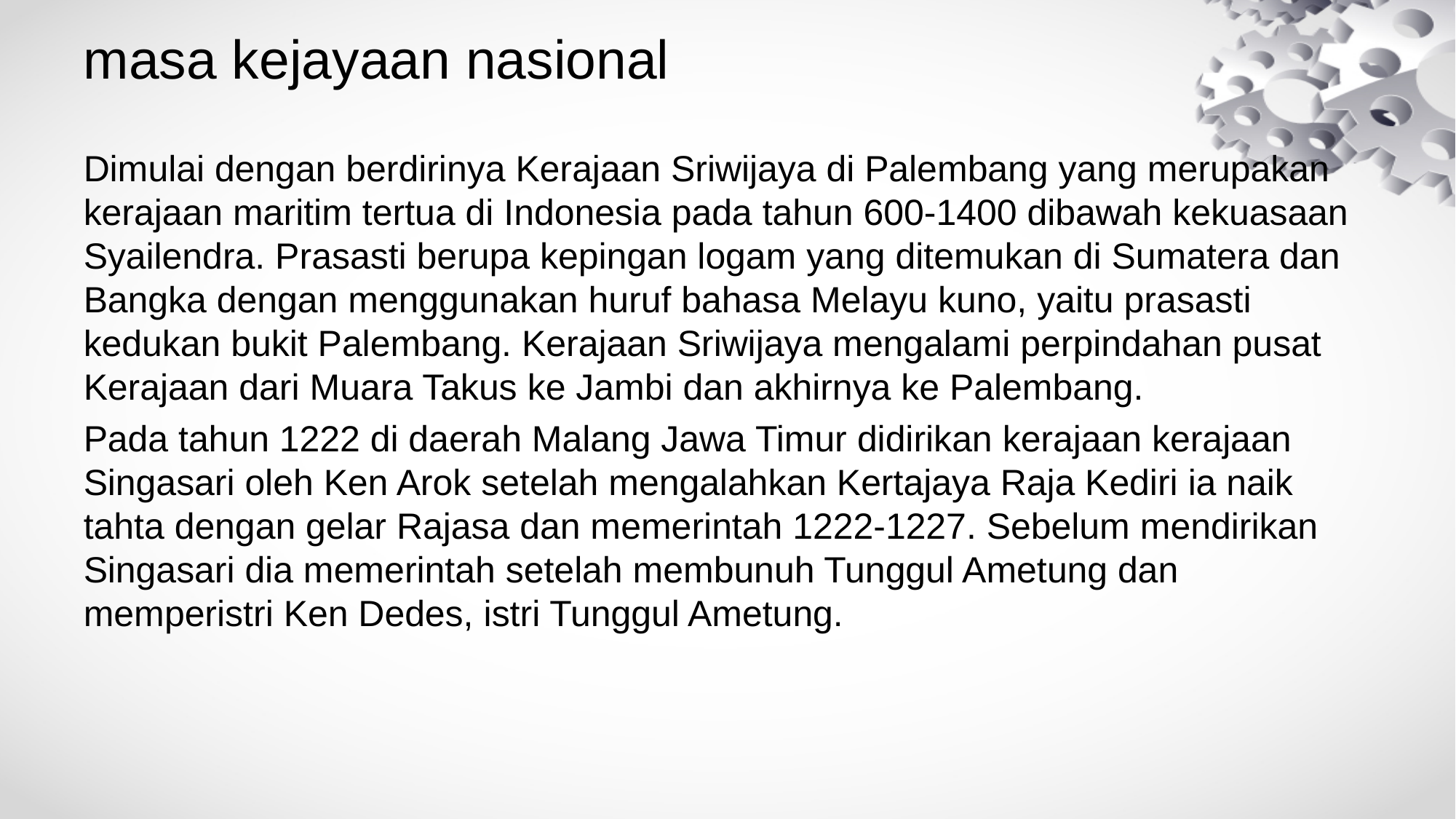

# masa kejayaan nasional
Dimulai dengan berdirinya Kerajaan Sriwijaya di Palembang yang merupakan kerajaan maritim tertua di Indonesia pada tahun 600-1400 dibawah kekuasaan Syailendra. Prasasti berupa kepingan logam yang ditemukan di Sumatera dan Bangka dengan menggunakan huruf bahasa Melayu kuno, yaitu prasasti kedukan bukit Palembang. Kerajaan Sriwijaya mengalami perpindahan pusat Kerajaan dari Muara Takus ke Jambi dan akhirnya ke Palembang.
Pada tahun 1222 di daerah Malang Jawa Timur didirikan kerajaan kerajaan Singasari oleh Ken Arok setelah mengalahkan Kertajaya Raja Kediri ia naik tahta dengan gelar Rajasa dan memerintah 1222-1227. Sebelum mendirikan Singasari dia memerintah setelah membunuh Tunggul Ametung dan memperistri Ken Dedes, istri Tunggul Ametung.